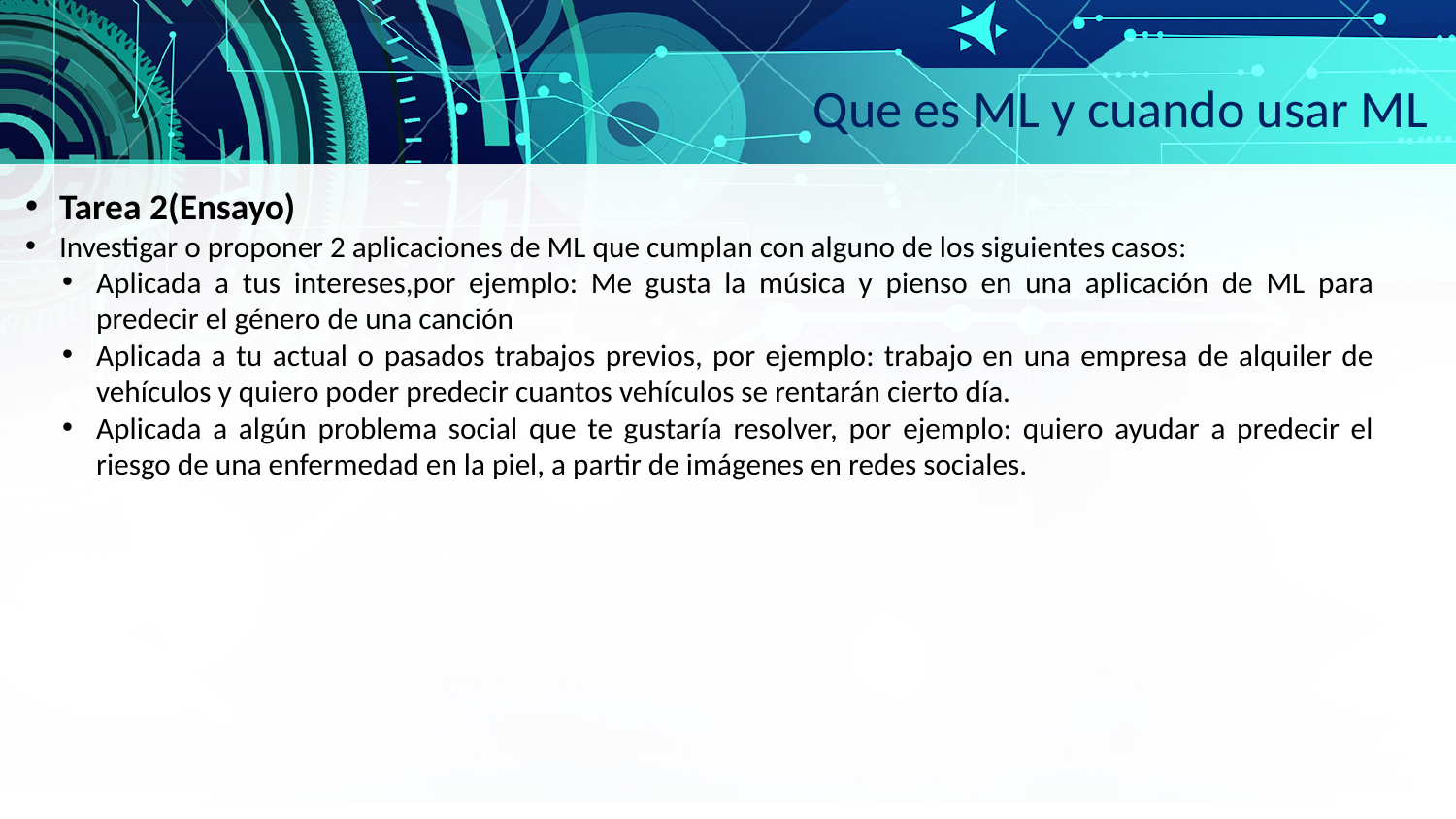

Que es ML y cuando usar ML
Tarea 2(Ensayo)
Investigar o proponer 2 aplicaciones de ML que cumplan con alguno de los siguientes casos:
Aplicada a tus intereses,por ejemplo: Me gusta la música y pienso en una aplicación de ML para predecir el género de una canción
Aplicada a tu actual o pasados trabajos previos, por ejemplo: trabajo en una empresa de alquiler de vehículos y quiero poder predecir cuantos vehículos se rentarán cierto día.
Aplicada a algún problema social que te gustaría resolver, por ejemplo: quiero ayudar a predecir el riesgo de una enfermedad en la piel, a partir de imágenes en redes sociales.